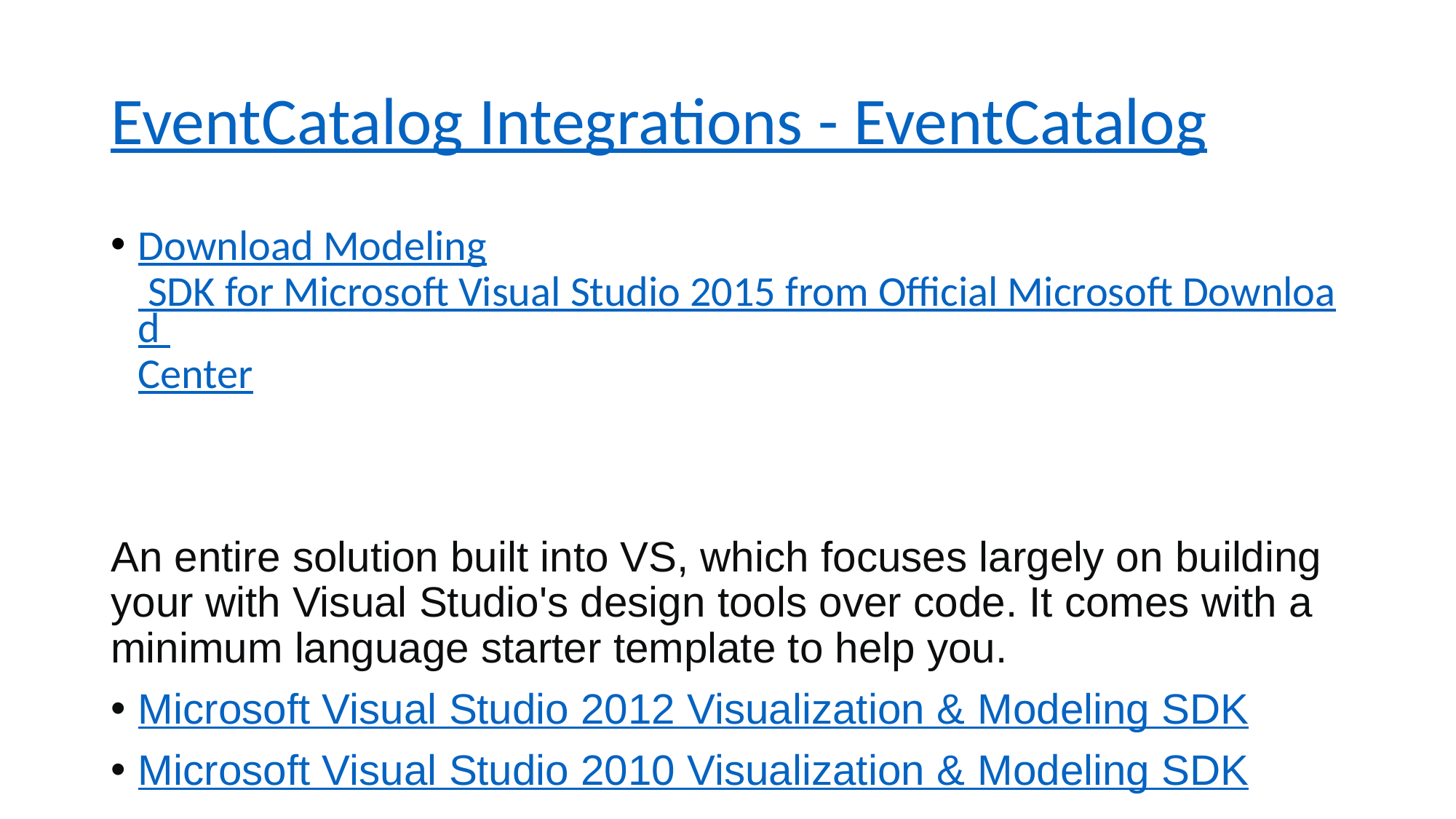

# EventCatalog Integrations - EventCatalog
Download Modeling SDK for Microsoft Visual Studio 2015 from Official Microsoft Download Center

An entire solution built into VS, which focuses largely on building your with Visual Studio's design tools over code. It comes with a minimum language starter template to help you.
Microsoft Visual Studio 2012 Visualization & Modeling SDK
Microsoft Visual Studio 2010 Visualization & Modeling SDK